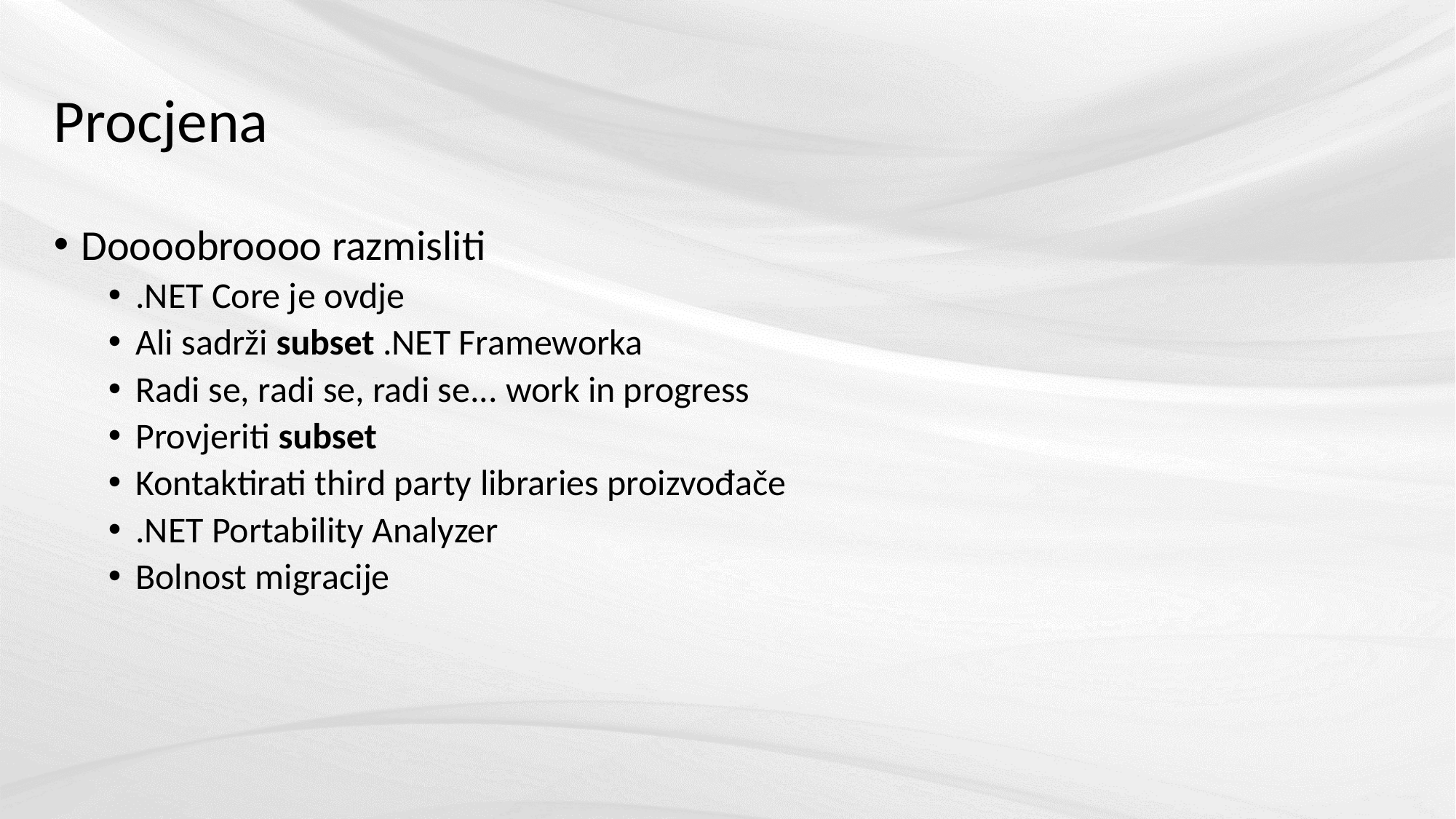

# Procjena
Doooobroooo razmisliti
.NET Core je ovdje
Ali sadrži subset .NET Frameworka
Radi se, radi se, radi se... work in progress
Provjeriti subset
Kontaktirati third party libraries proizvođače
.NET Portability Analyzer
Bolnost migracije